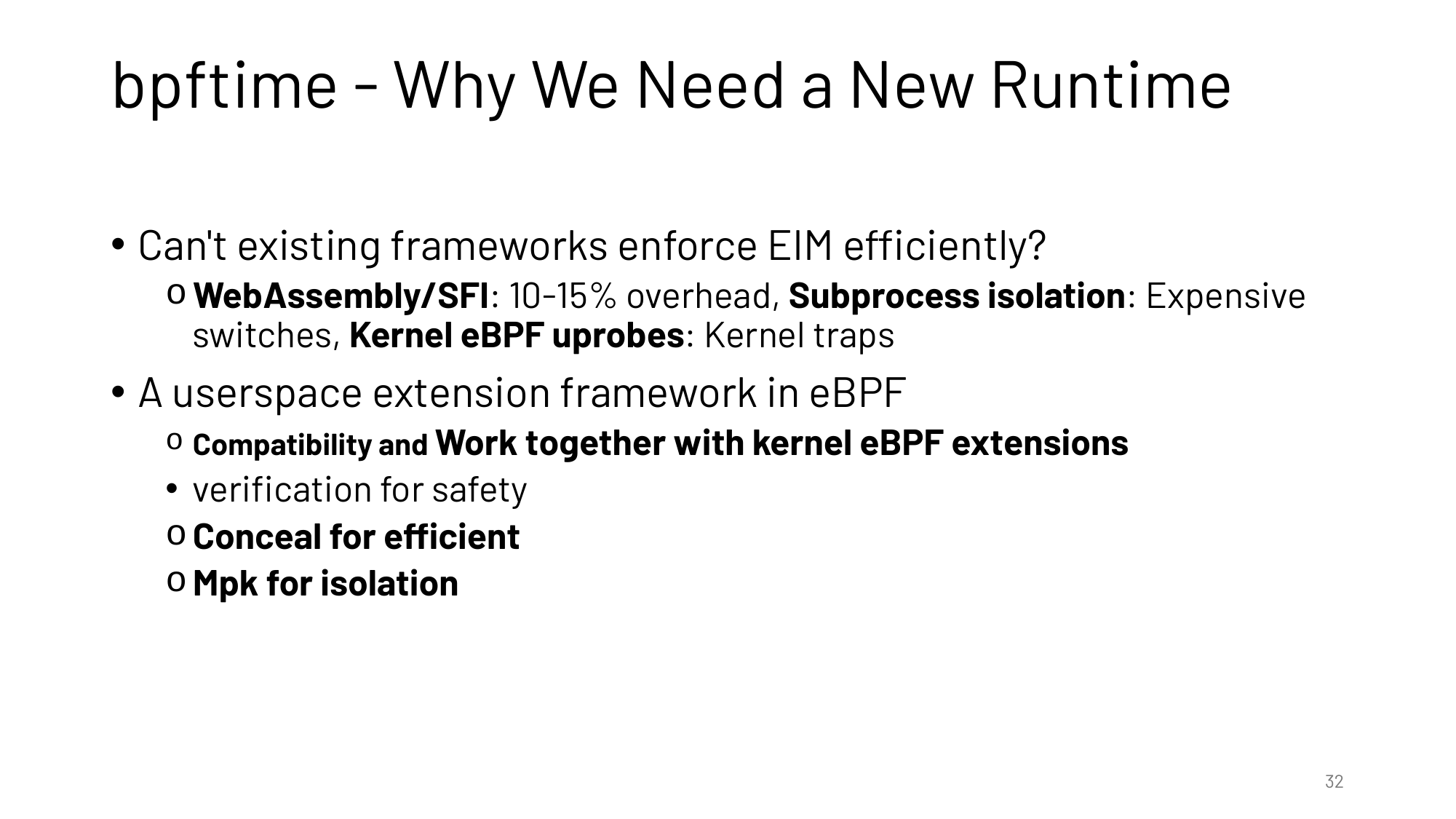

# bpftime - Why We Need a New Runtime

Can't existing frameworks enforce EIM efficiently?
WebAssembly/SFI: 10-15% overhead, Subprocess isolation: Expensive switches, Kernel eBPF uprobes: Kernel traps
A userspace extension framework in eBPF
Compatibility and Work together with kernel eBPF extensions
verification for safety
Conceal for efficient
Mpk for isolation

32